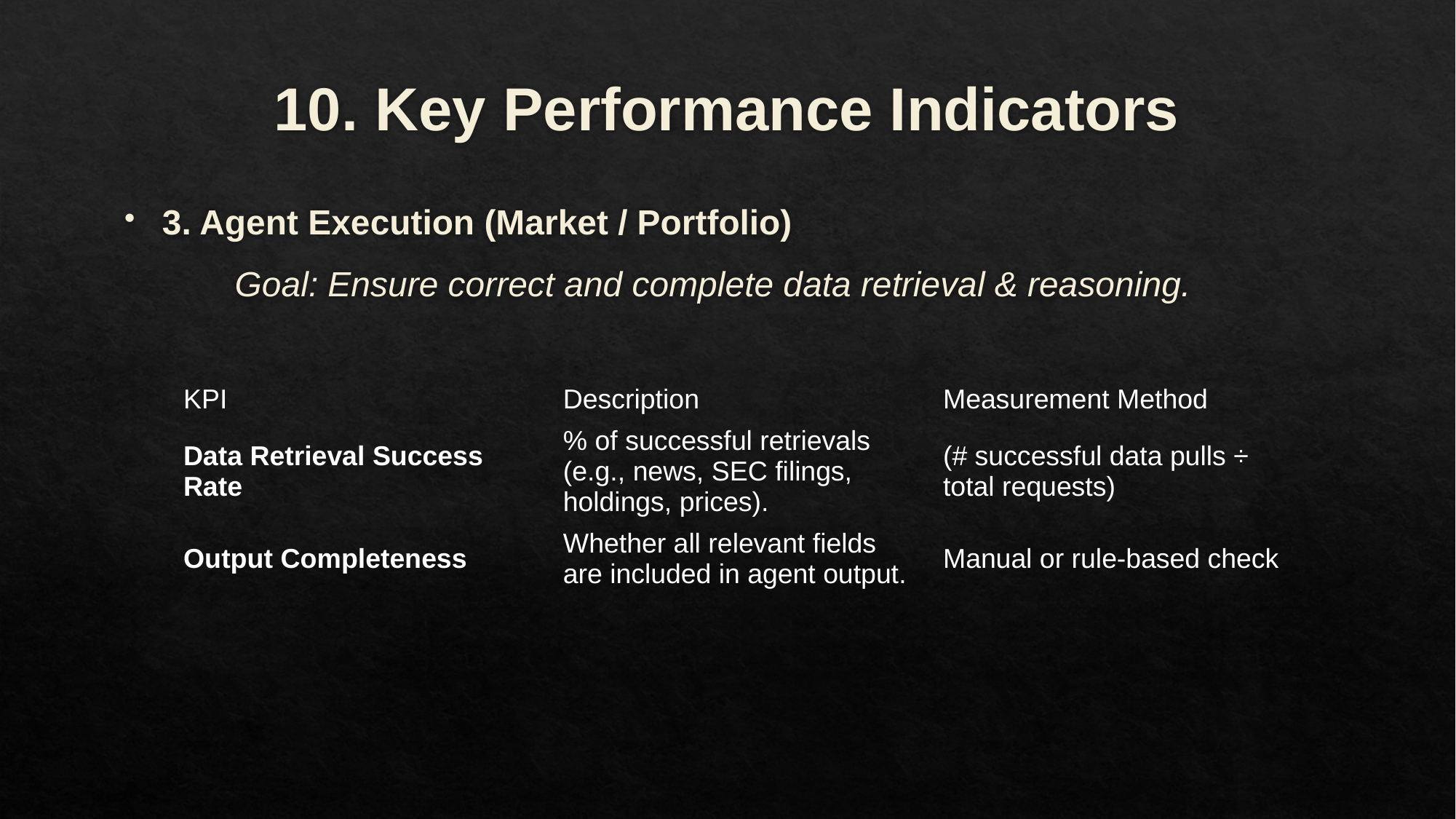

# 10. Key Performance Indicators
3. Agent Execution (Market / Portfolio)
	Goal: Ensure correct and complete data retrieval & reasoning.

| KPI | Description | Measurement Method |
| --- | --- | --- |
| Data Retrieval Success Rate | % of successful retrievals (e.g., news, SEC filings, holdings, prices). | (# successful data pulls ÷ total requests) |
| Output Completeness | Whether all relevant fields are included in agent output. | Manual or rule-based check |